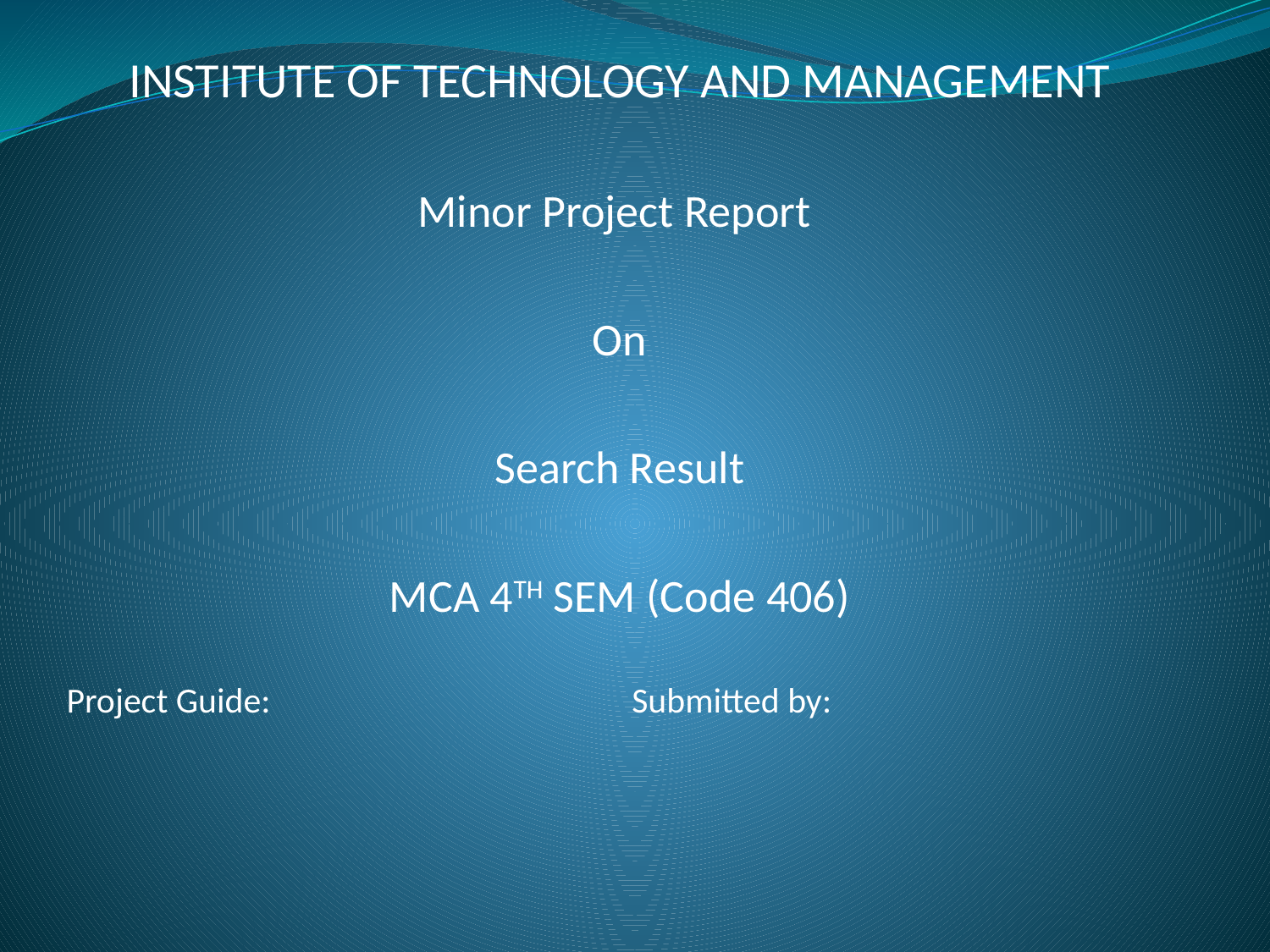

INSTITUTE OF TECHNOLOGY AND MANAGEMENT

Minor Project Report

On

Search Result

MCA 4TH SEM (Code 406)

   Project Guide:                                             Submitted by: